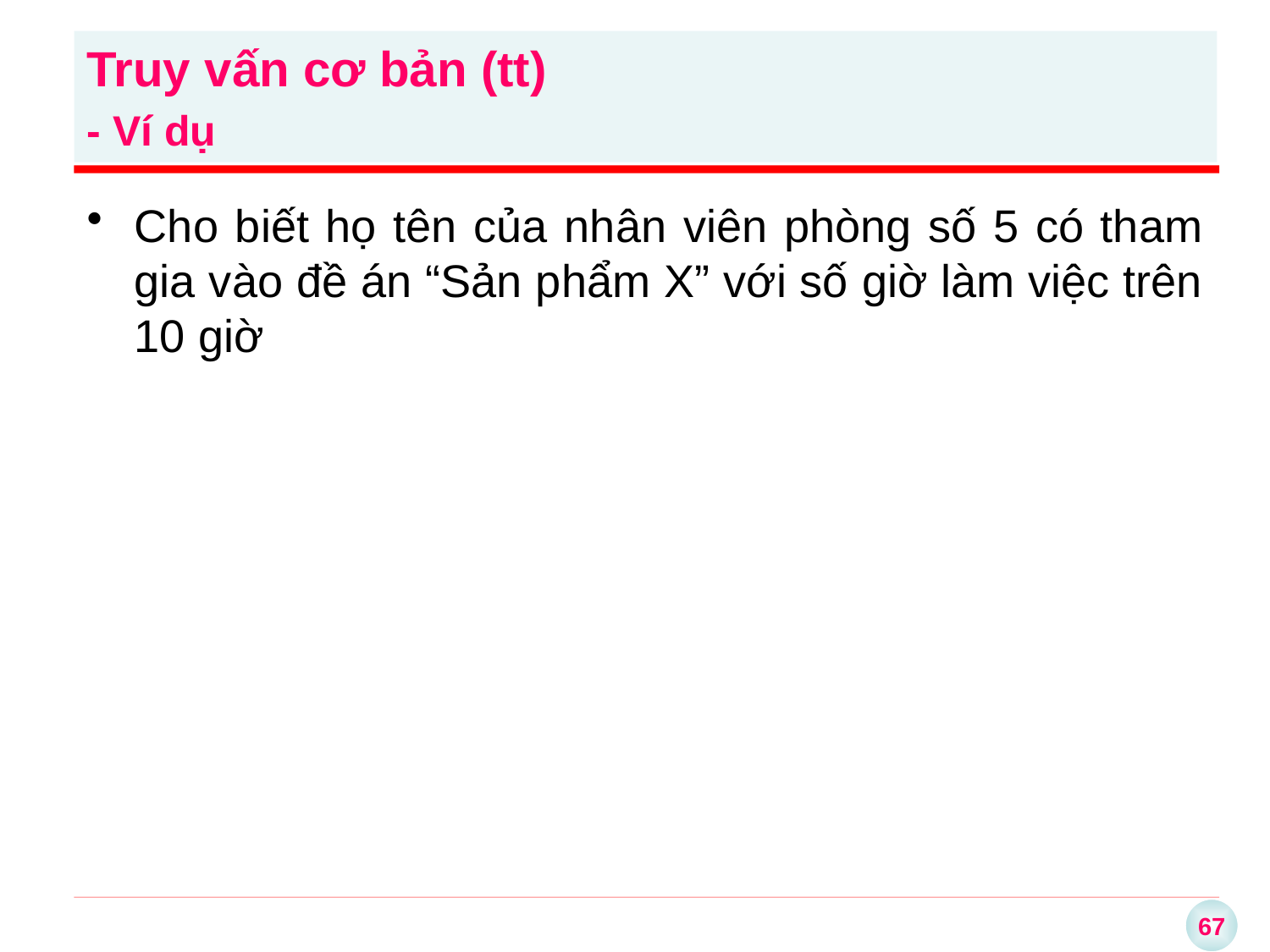

Truy vấn cơ bản (tt)
- Ví dụ
Cho biết họ tên của nhân viên phòng số 5 có tham gia vào đề án “Sản phẩm X” với số giờ làm việc trên 10 giờ